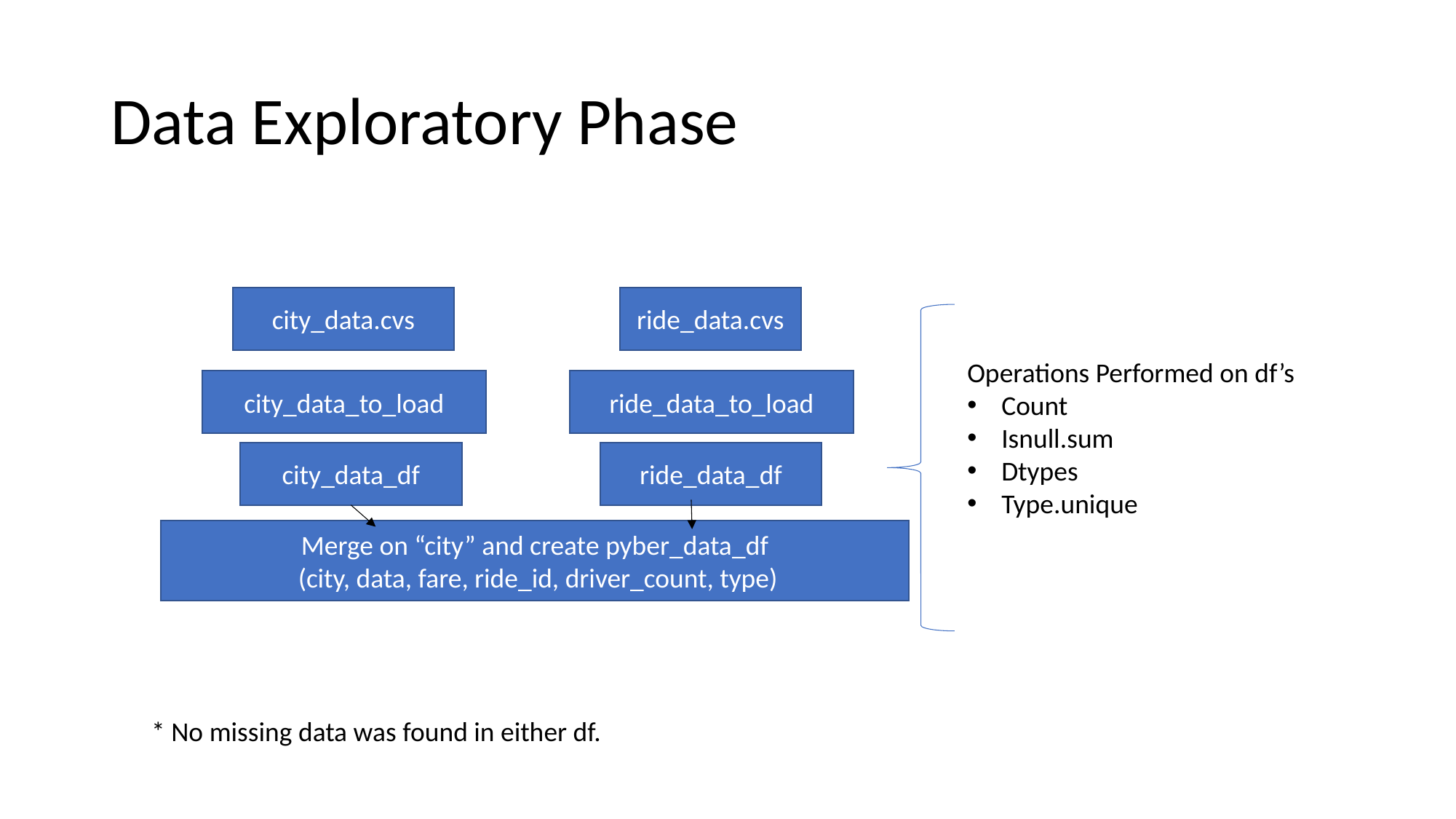

# Data Exploratory Phase
city_data.cvs
ride_data.cvs

Operations Performed on df’s
Count
Isnull.sum
Dtypes
Type.unique
city_data_to_load
ride_data_to_load
city_data_df
ride_data_df
Merge on “city” and create pyber_data_df
 (city, data, fare, ride_id, driver_count, type)
* No missing data was found in either df.